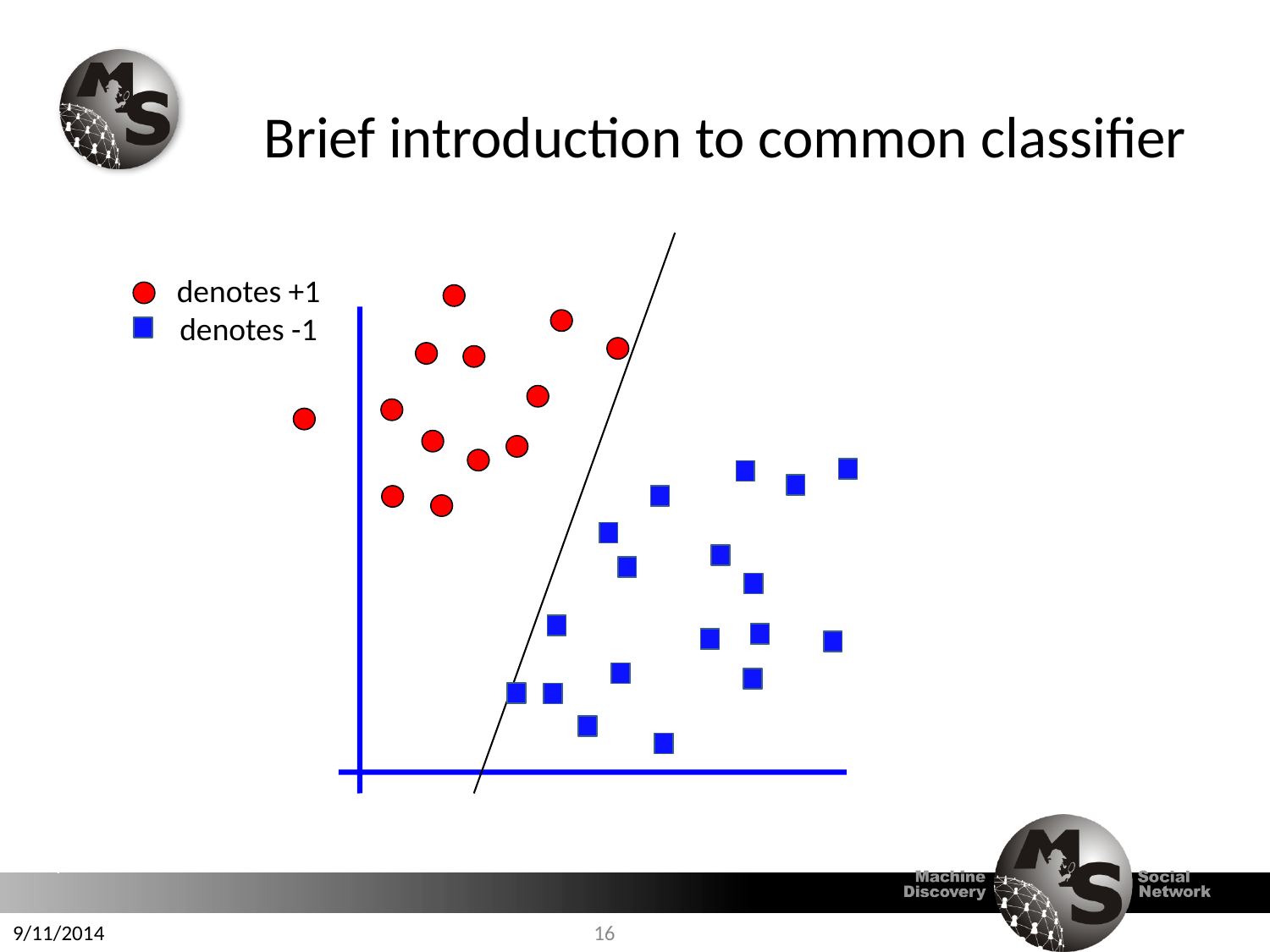

# Brief introduction to common classifier

denotes +1
denotes -1

9/11/2014
16